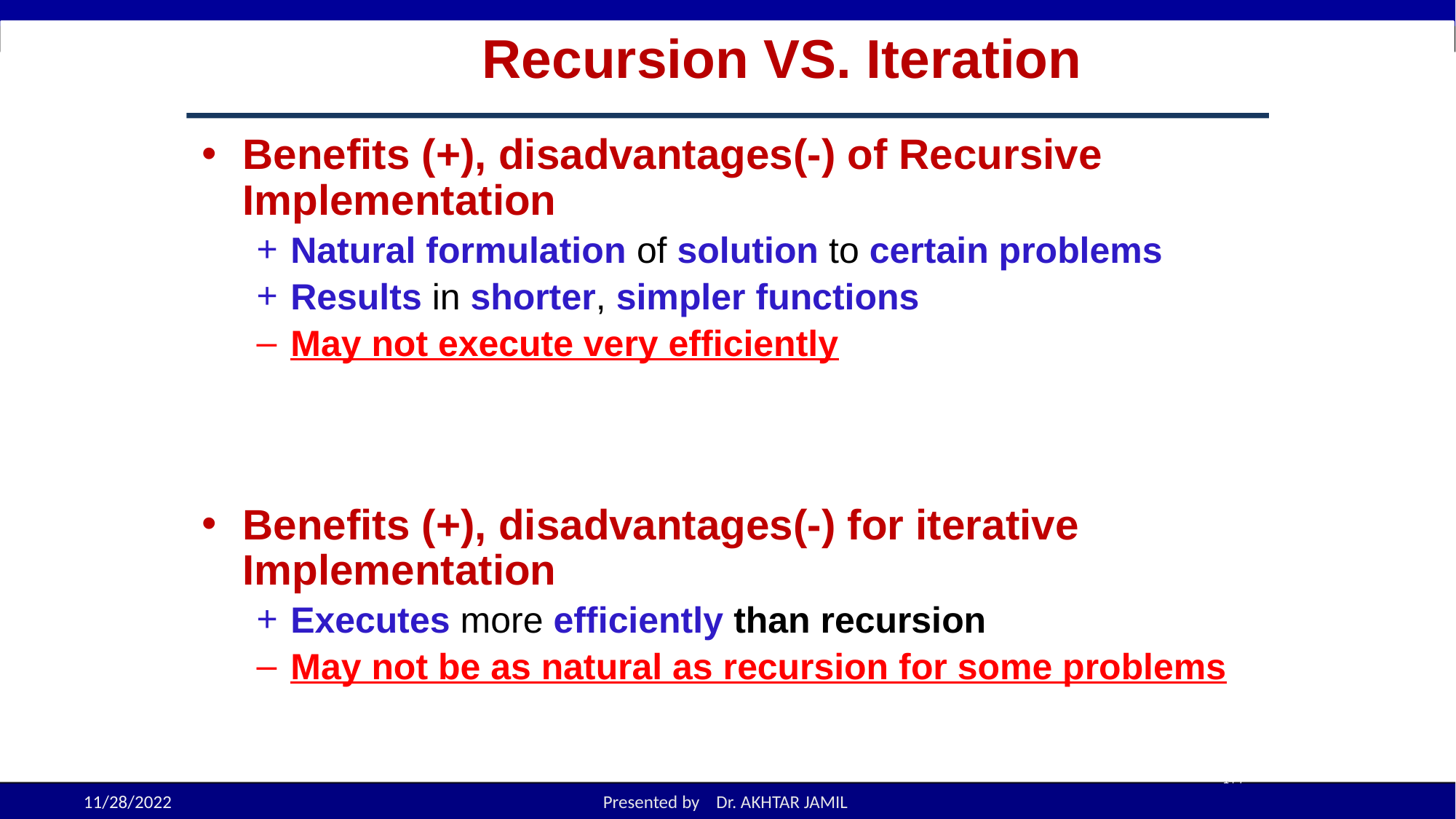

# Recursion VS. Iteration

Benefits (+), disadvantages(-) of Recursive Implementation
Natural formulation of solution to certain problems
Results in shorter, simpler functions
May not execute very efficiently

Benefits (+), disadvantages(-) for iterative Implementation
Executes more efficiently than recursion
May not be as natural as recursion for some problems
14-7
11/28/2022
Presented by    Dr. AKHTAR JAMIL